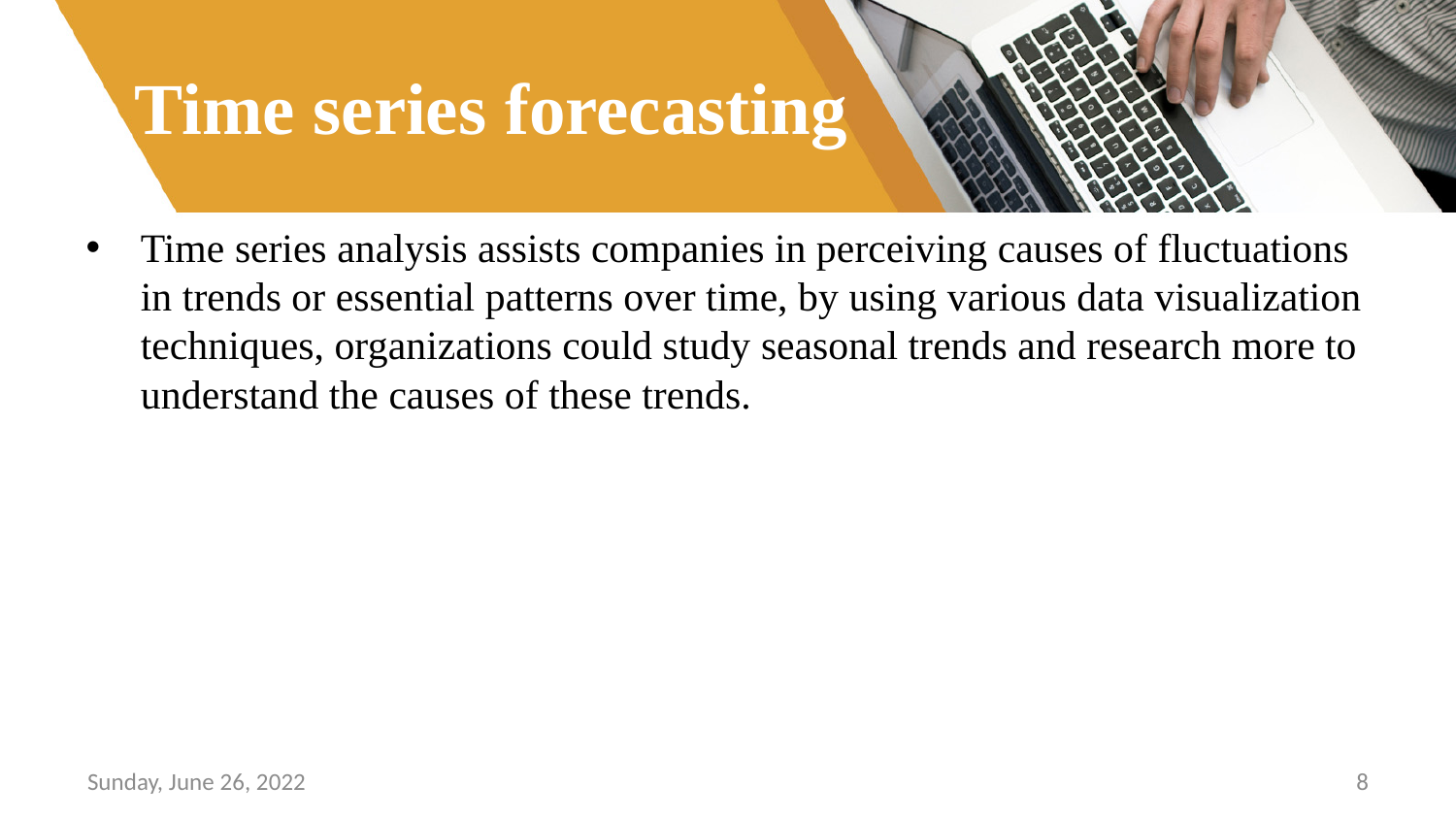

# Time series forecasting
Time series analysis assists companies in perceiving causes of fluctuations in trends or essential patterns over time, by using various data visualization techniques, organizations could study seasonal trends and research more to understand the causes of these trends.
Sunday, June 26, 2022
8